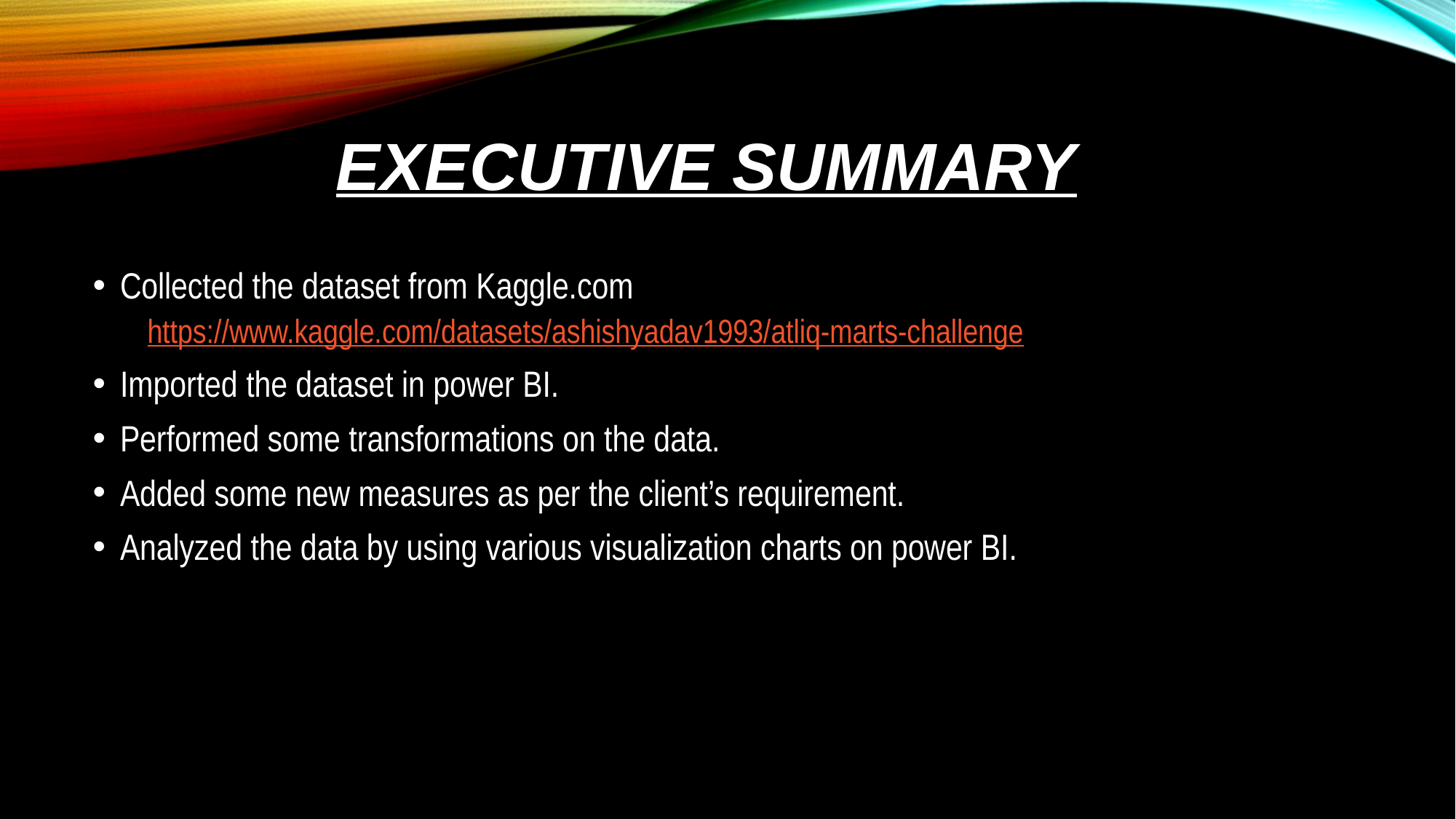

# EXECUTIVE SUMMARY
Collected the dataset from Kaggle.com
https://www.kaggle.com/datasets/ashishyadav1993/atliq-marts-challenge
Imported the dataset in power BI.
Performed some transformations on the data.
Added some new measures as per the client’s requirement.
Analyzed the data by using various visualization charts on power BI.